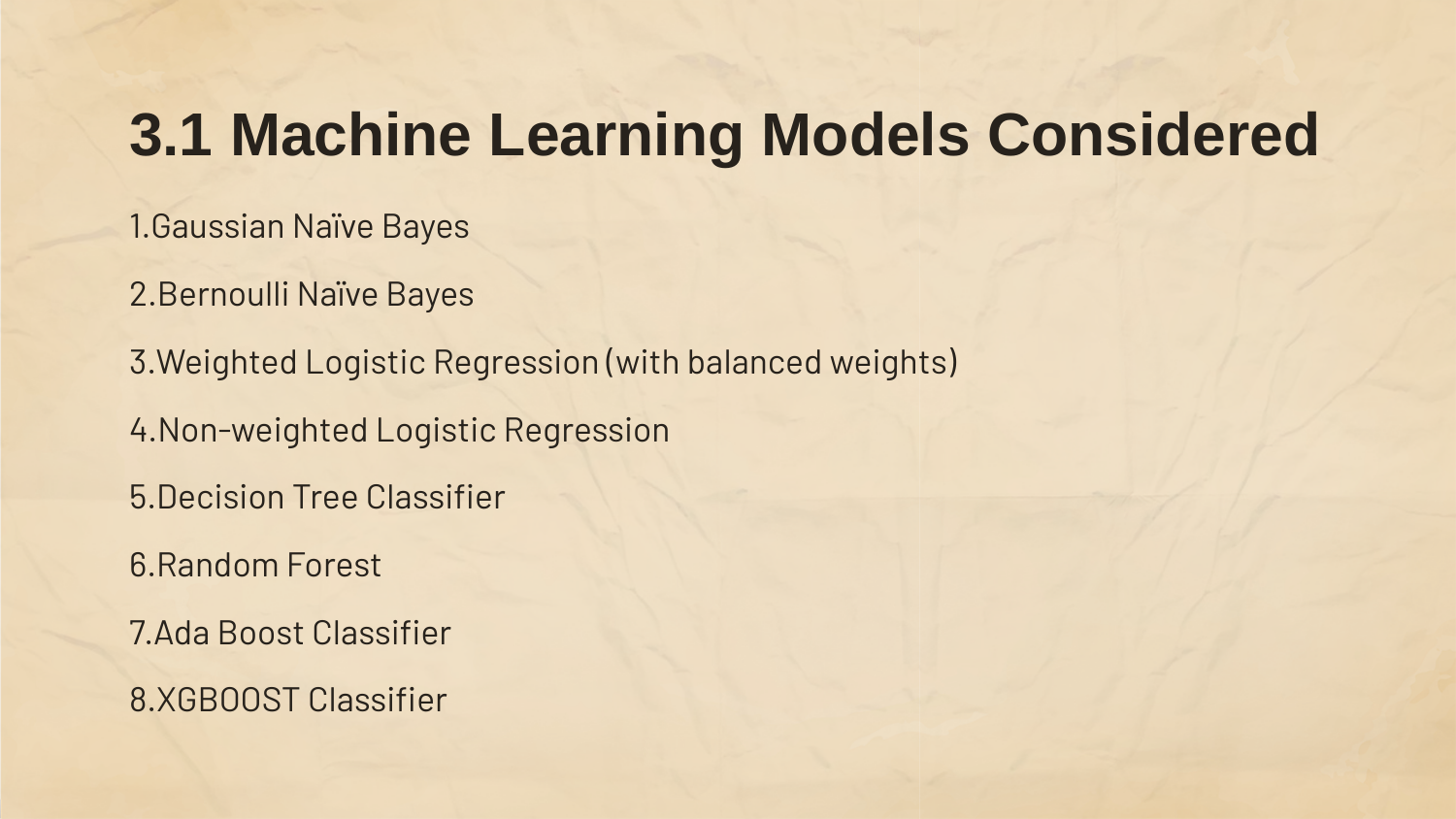

# 3.1 Machine Learning Models Considered
1.Gaussian Naïve Bayes
2.Bernoulli Naïve Bayes
3.Weighted Logistic Regression (with balanced weights)
4.Non-weighted Logistic Regression
5.Decision Tree Classifier
6.Random Forest
7.Ada Boost Classifier
8.XGBOOST Classifier